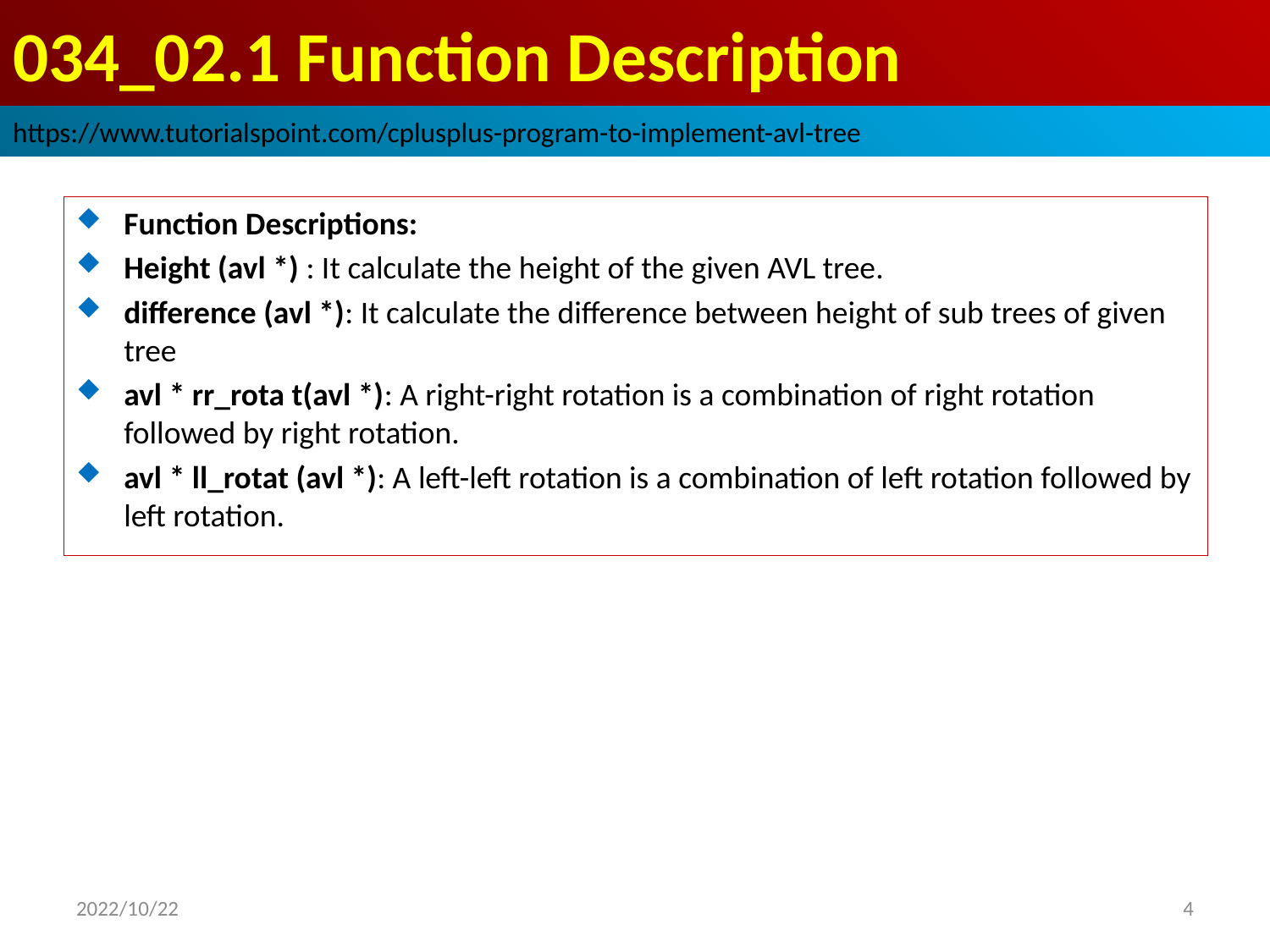

# 034_02.1 Function Description
https://www.tutorialspoint.com/cplusplus-program-to-implement-avl-tree
Function Descriptions:
Height (avl *) : It calculate the height of the given AVL tree.
difference (avl *): It calculate the difference between height of sub trees of given tree
avl * rr_rota t(avl *): A right-right rotation is a combination of right rotation followed by right rotation.
avl * ll_rotat (avl *): A left-left rotation is a combination of left rotation followed by left rotation.
2022/10/22
4